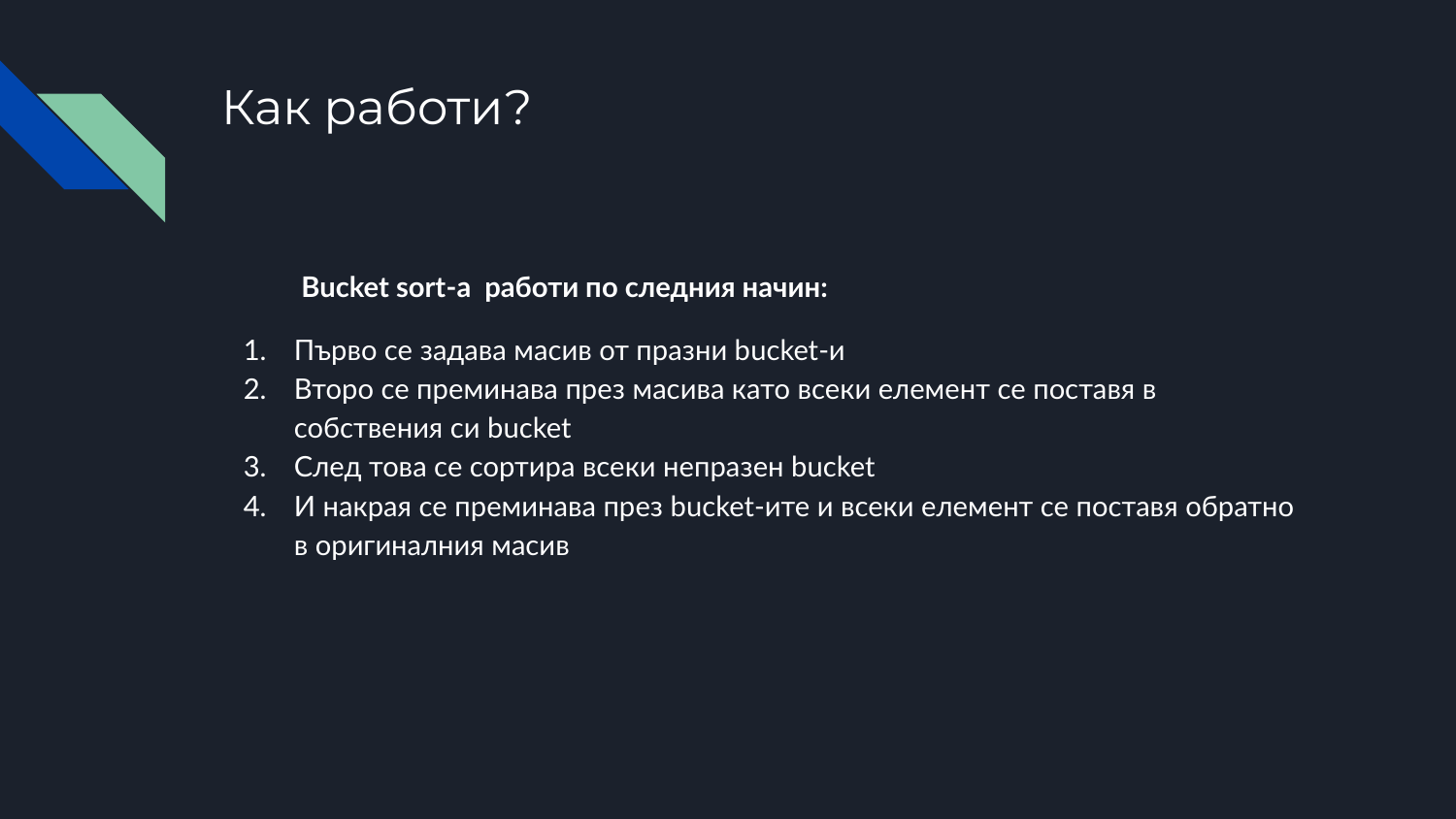

# Как работи?
 Bucket sort-a  работи по следния начин:
Първо се задава масив от празни bucket-и
Второ се преминава през масива като всеки елемент се поставя в собствения си bucket
След това се сортира всеки непразен bucket
И накрая се преминава през bucket-ите и всеки елемент се поставя обратно в оригиналния масив